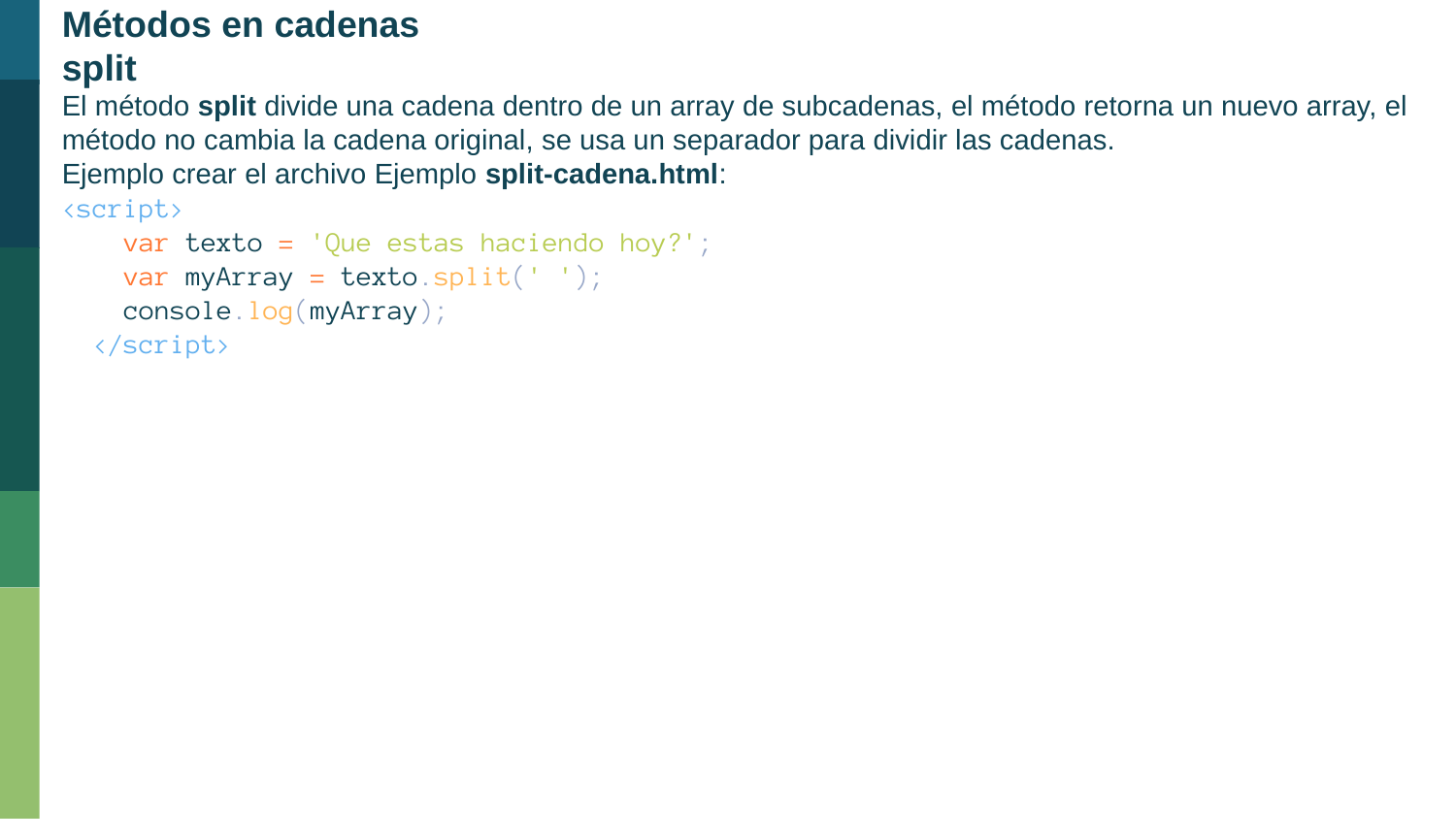

Métodos en cadenas
split
El método split divide una cadena dentro de un array de subcadenas, el método retorna un nuevo array, el método no cambia la cadena original, se usa un separador para dividir las cadenas.
Ejemplo crear el archivo Ejemplo split-cadena.html:
<script>
    var texto = 'Que estas haciendo hoy?';
    var myArray = texto.split(' ');
    console.log(myArray);
  </script>